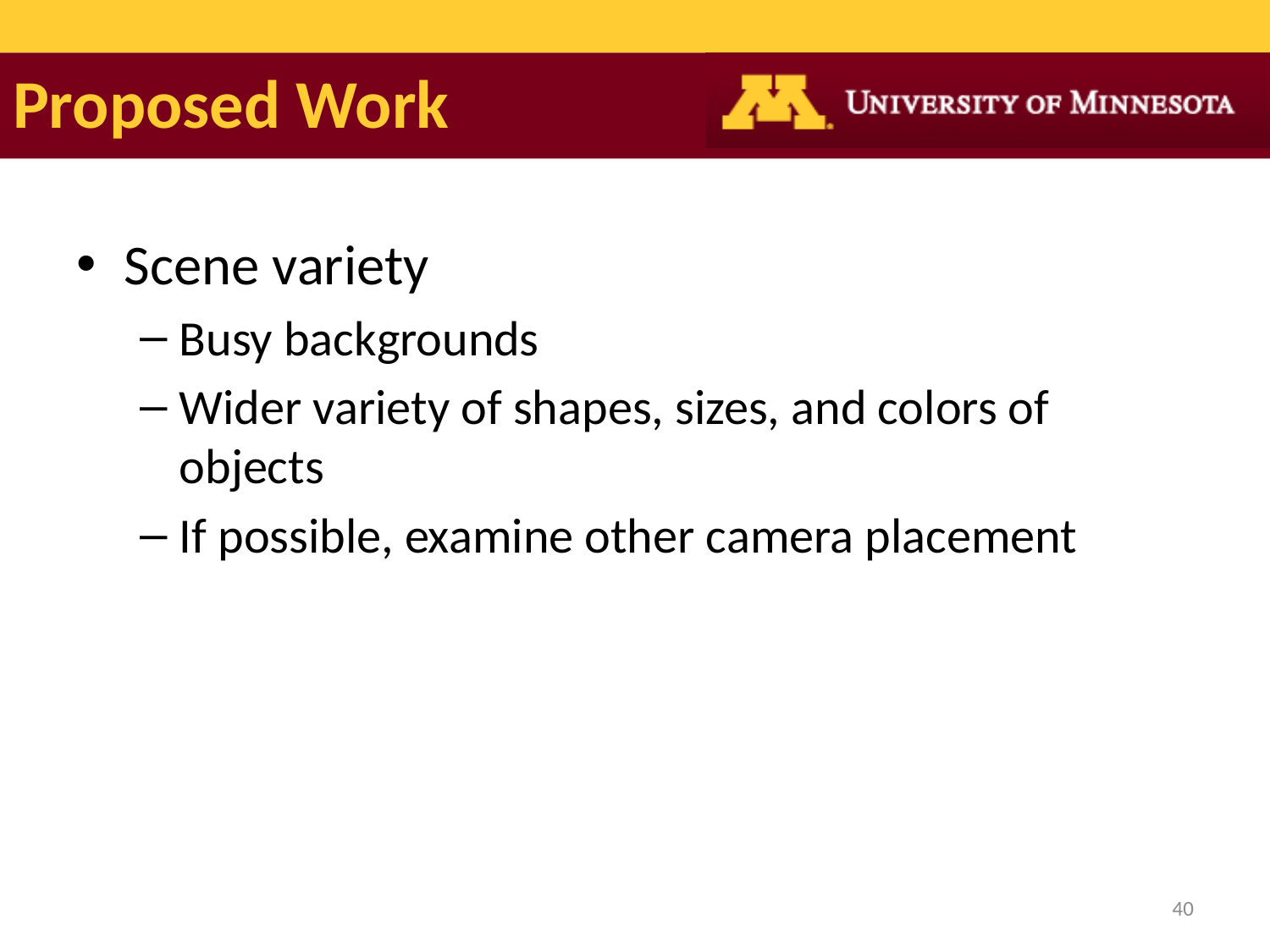

# Proposed Work
Scene variety
Busy backgrounds
Wider variety of shapes, sizes, and colors of objects
If possible, examine other camera placement

40